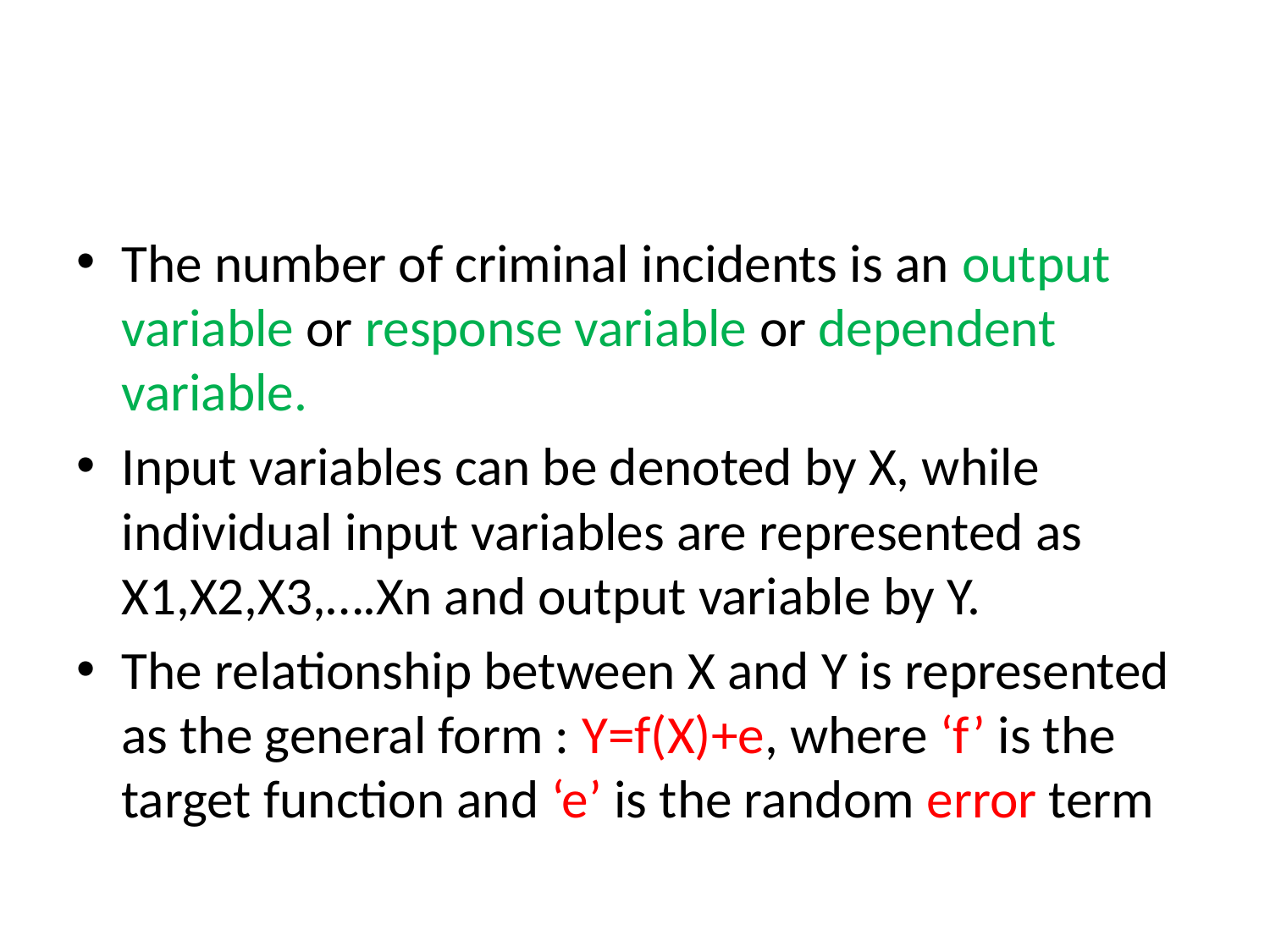

#
The number of criminal incidents is an output variable or response variable or dependent variable.
Input variables can be denoted by X, while individual input variables are represented as X1,X2,X3,….Xn and output variable by Y.
The relationship between X and Y is represented as the general form : Y=f(X)+e, where ‘f’ is the target function and ‘e’ is the random error term